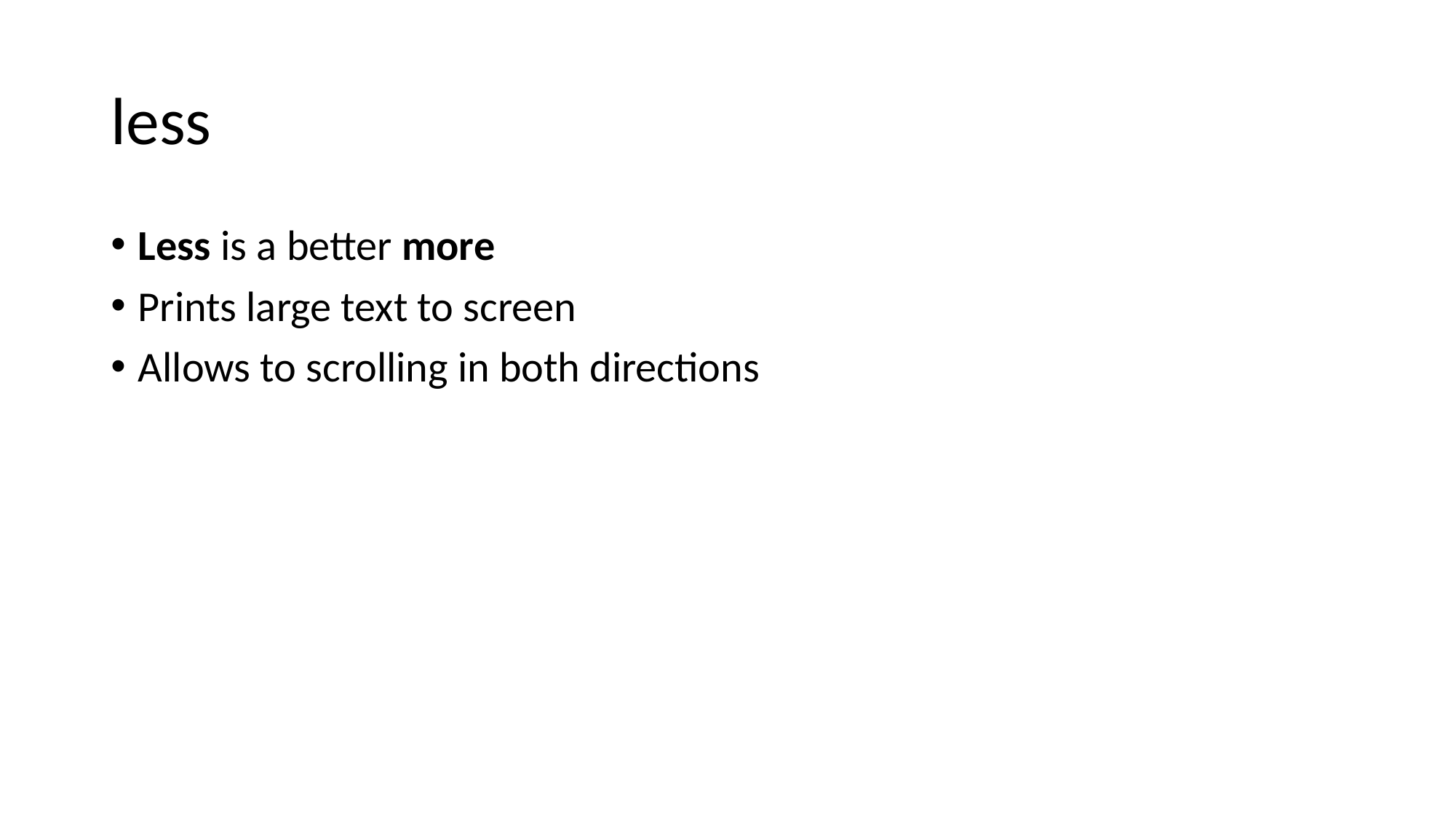

# less
Less is a better more
Prints large text to screen
Allows to scrolling in both directions